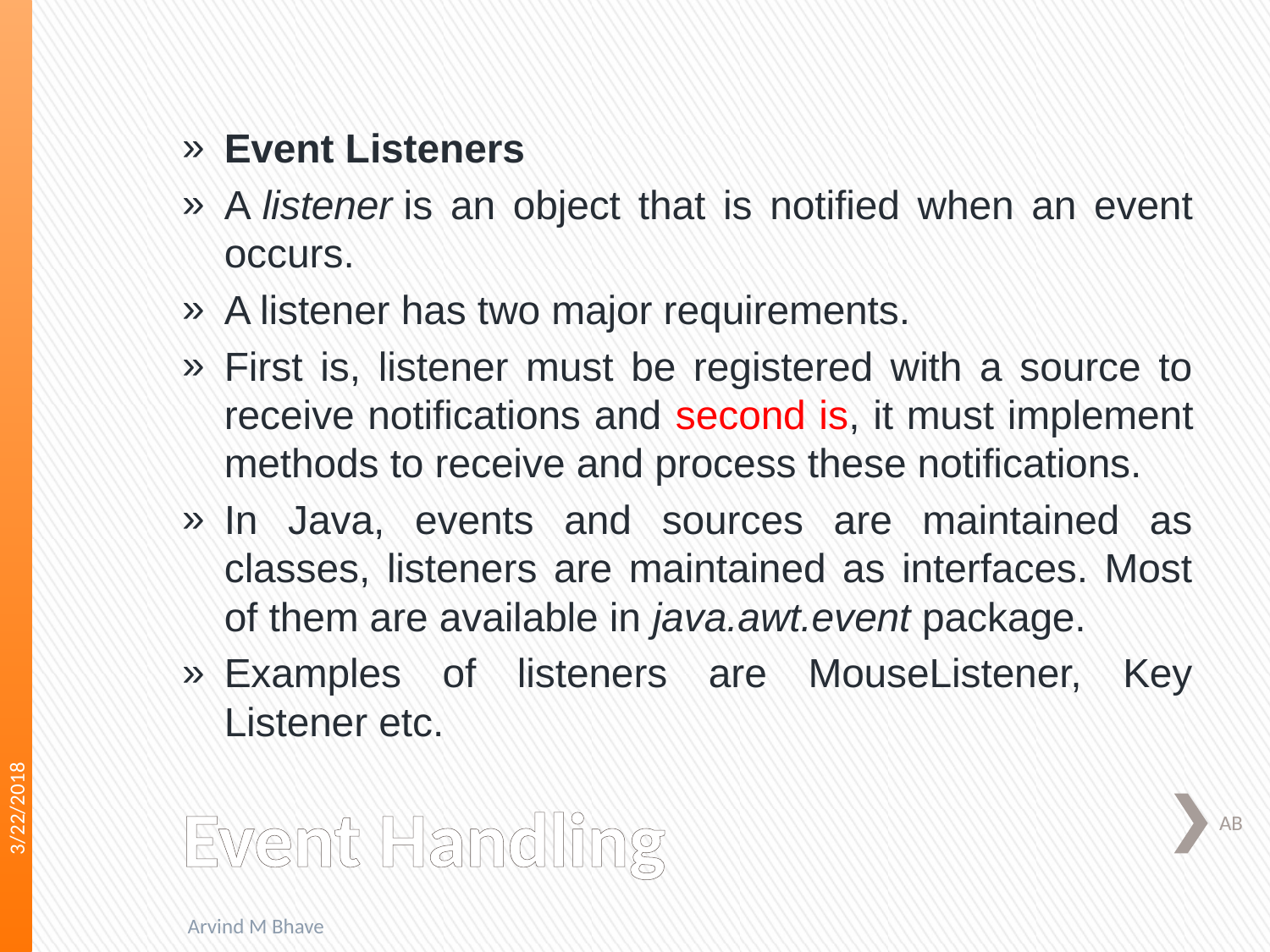

Event Listeners
A listener is an object that is notified when an event occurs.
A listener has two major requirements.
First is, listener must be registered with a source to receive notifications and second is, it must implement methods to receive and process these notifications.
In Java, events and sources are maintained as classes, listeners are maintained as interfaces. Most of them are available in java.awt.event package.
Examples of listeners are MouseListener, Key Listener etc.

3/22/2018
# Event Handling
AB
Arvind M Bhave